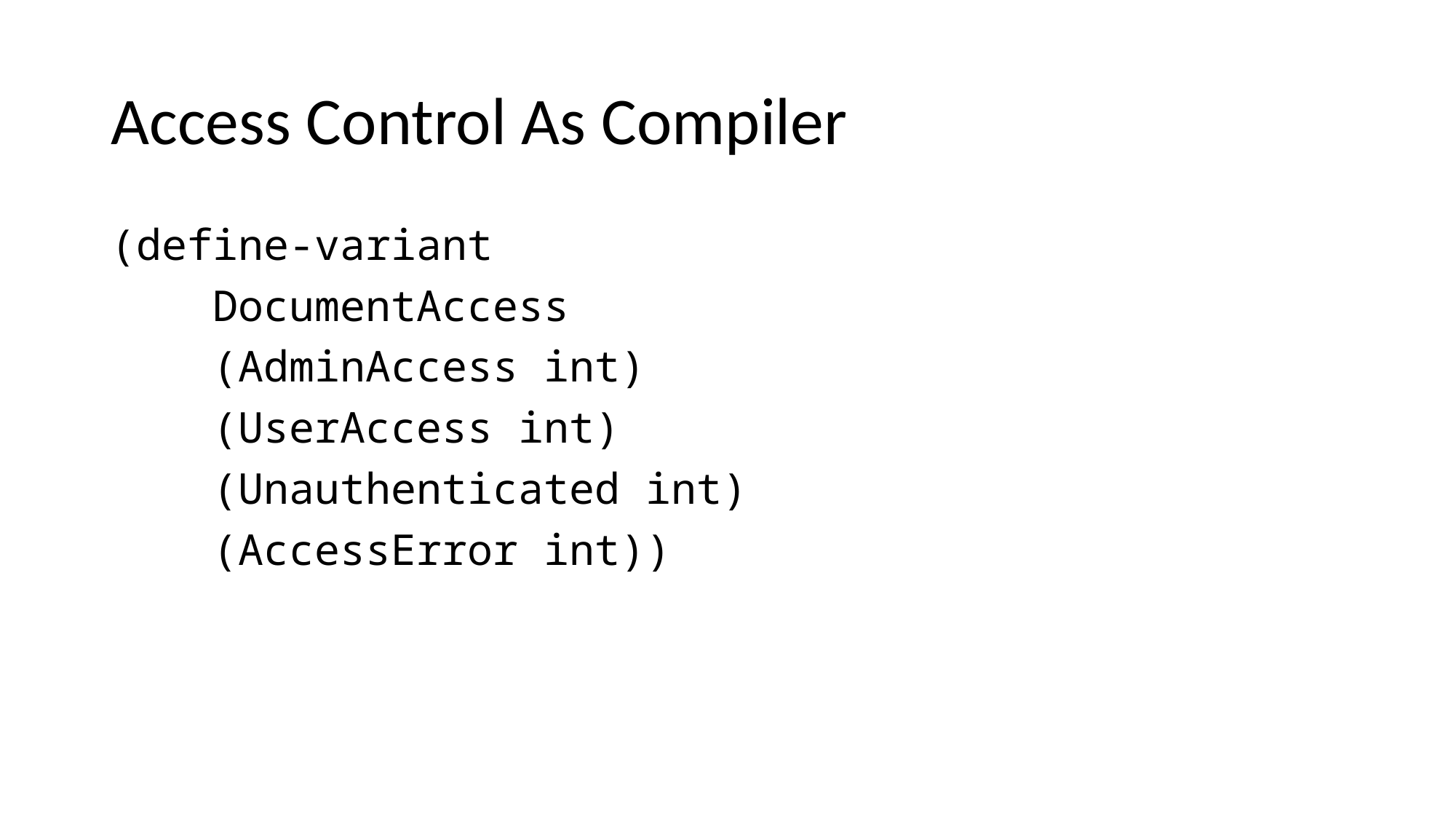

# Access Control As Compiler
(define-variant
    DocumentAccess
    (AdminAccess int)
    (UserAccess int)
    (Unauthenticated int)
    (AccessError int))